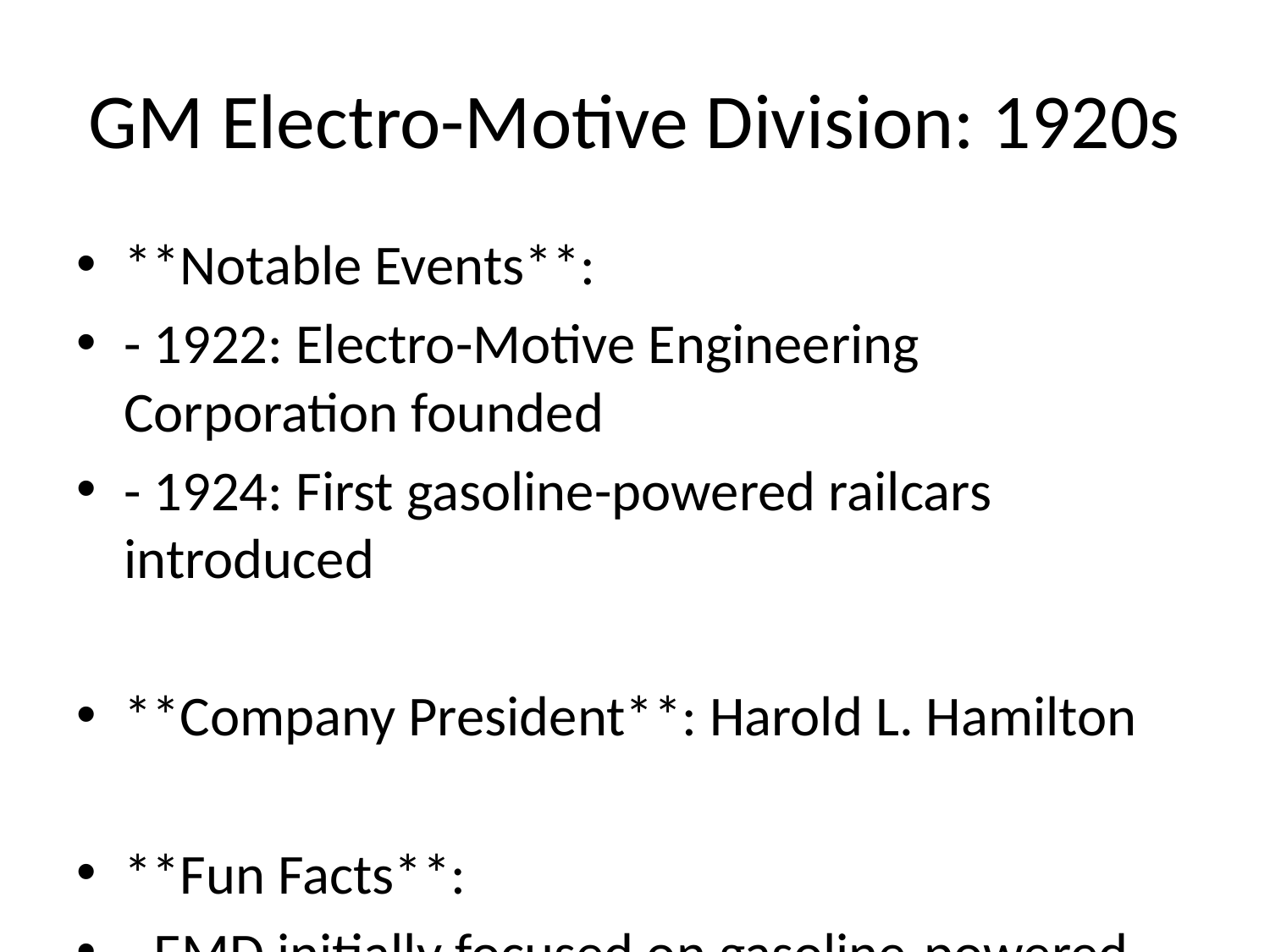

# GM Electro-Motive Division: 1920s
**Notable Events**:
- 1922: Electro-Motive Engineering Corporation founded
- 1924: First gasoline-powered railcars introduced

**Company President**: Harold L. Hamilton

**Fun Facts**:
- EMD initially focused on gasoline-powered railcars before transitioning to diesel-electric locomotives.